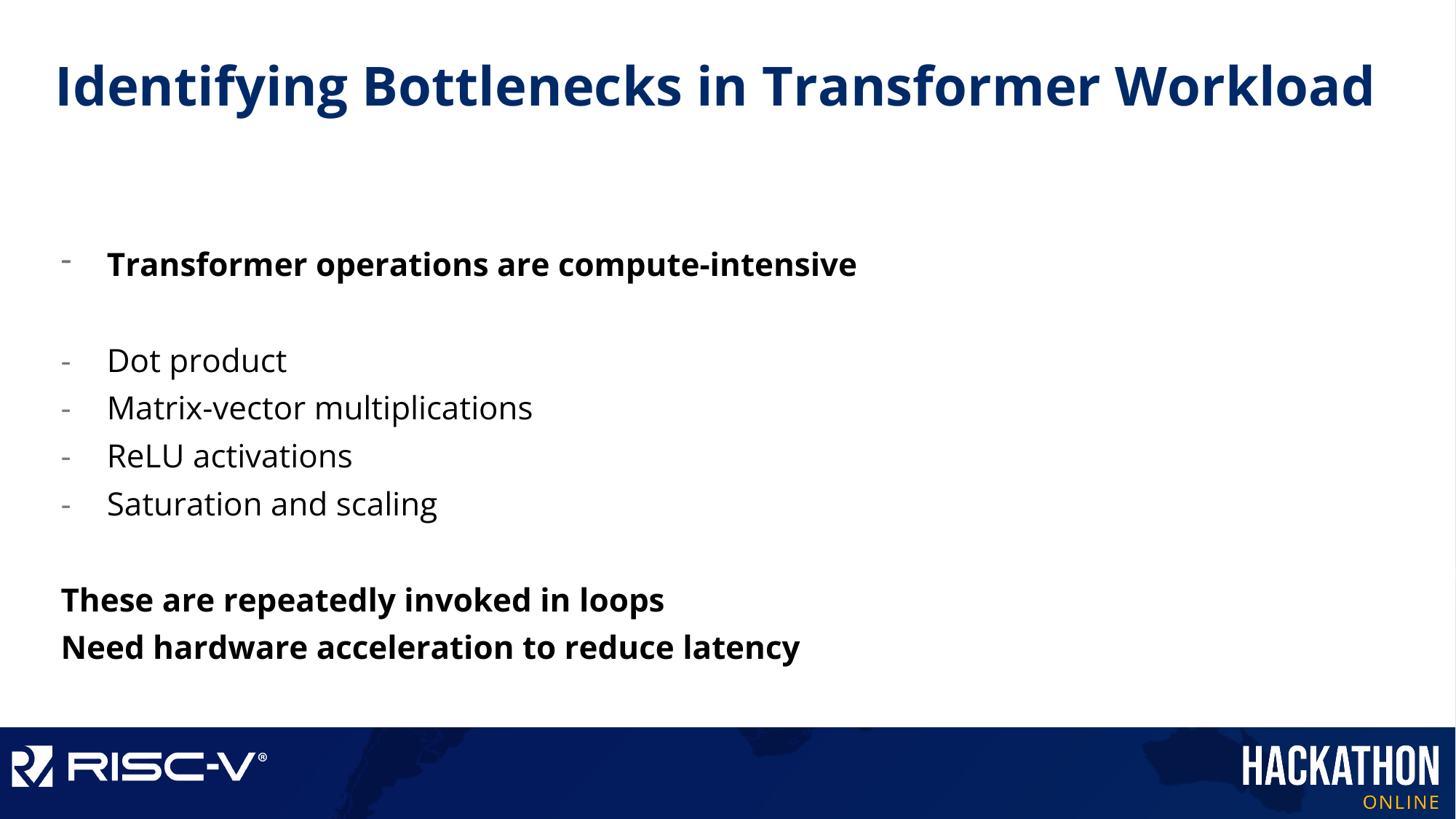

# Identifying Bottlenecks in Transformer Workload
Transformer operations are compute-intensive

Dot product
Matrix-vector multiplications
ReLU activations
Saturation and scaling

These are repeatedly invoked in loops
Need hardware acceleration to reduce latency